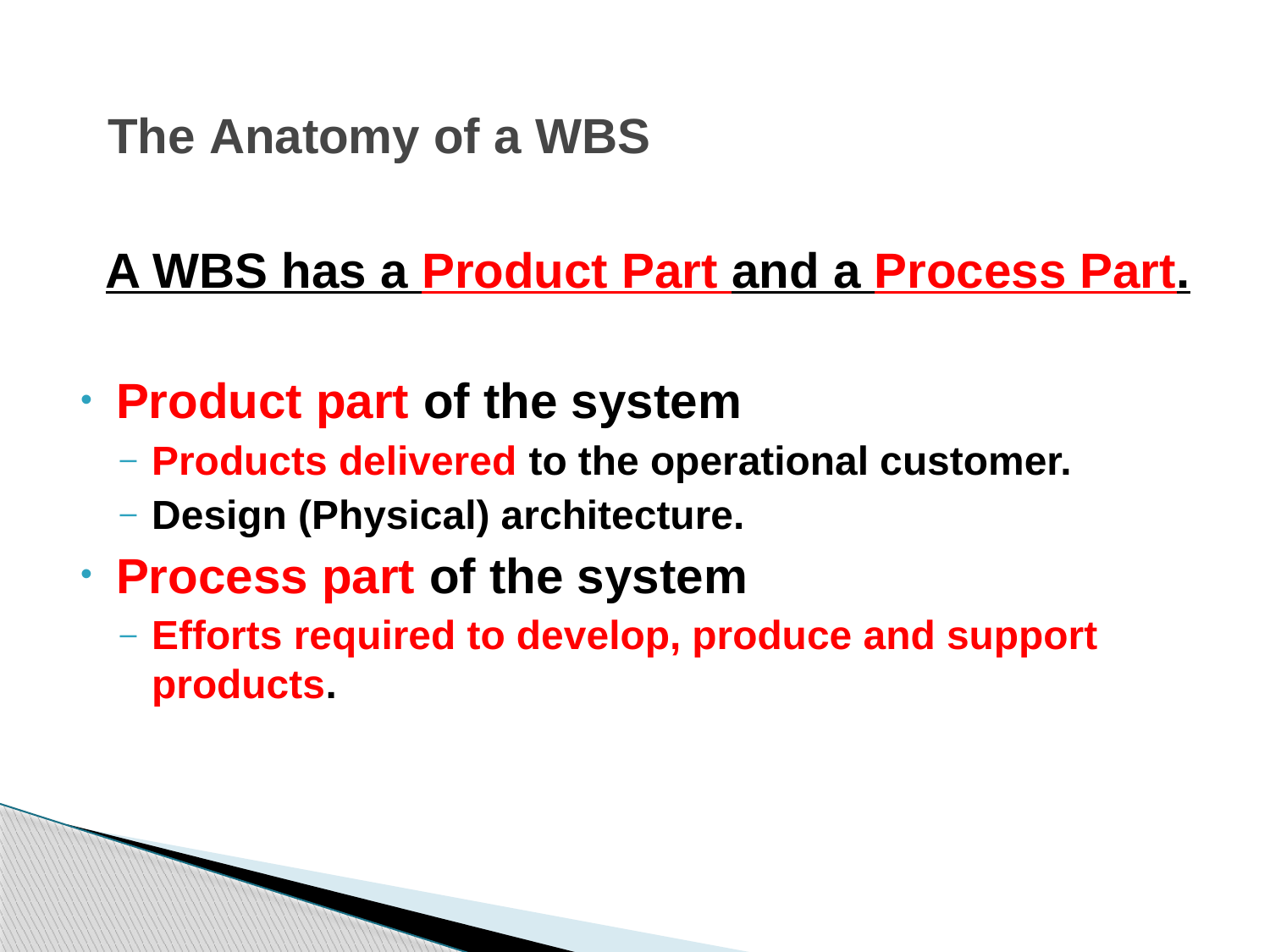

# The Anatomy of a WBS
A WBS has a Product Part and a Process Part.

Product part of the system
Products delivered to the operational customer.
Design (Physical) architecture.
Process part of the system
Efforts required to develop, produce and support products.